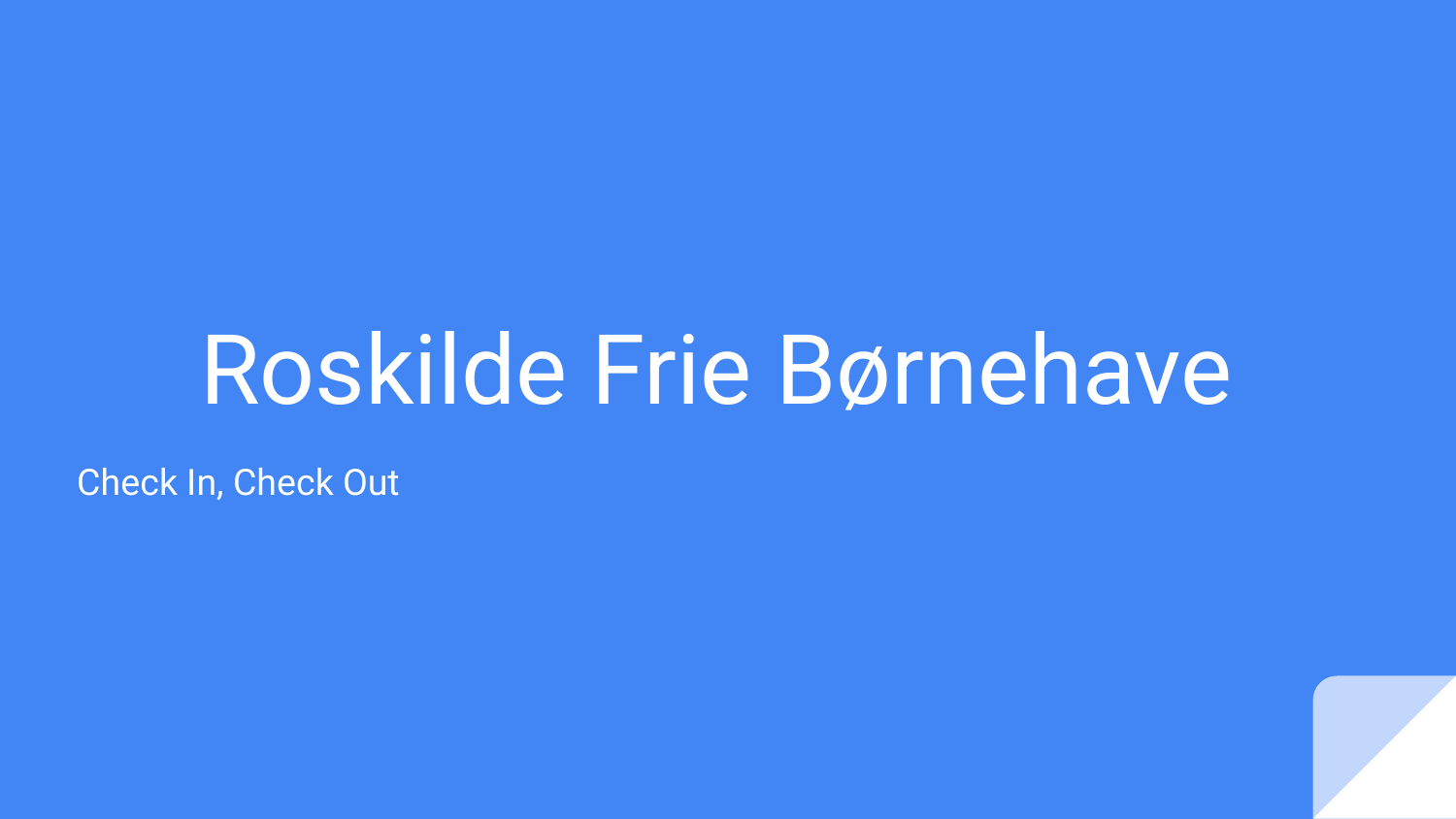

# Roskilde Frie Børnehave
Check In, Check Out